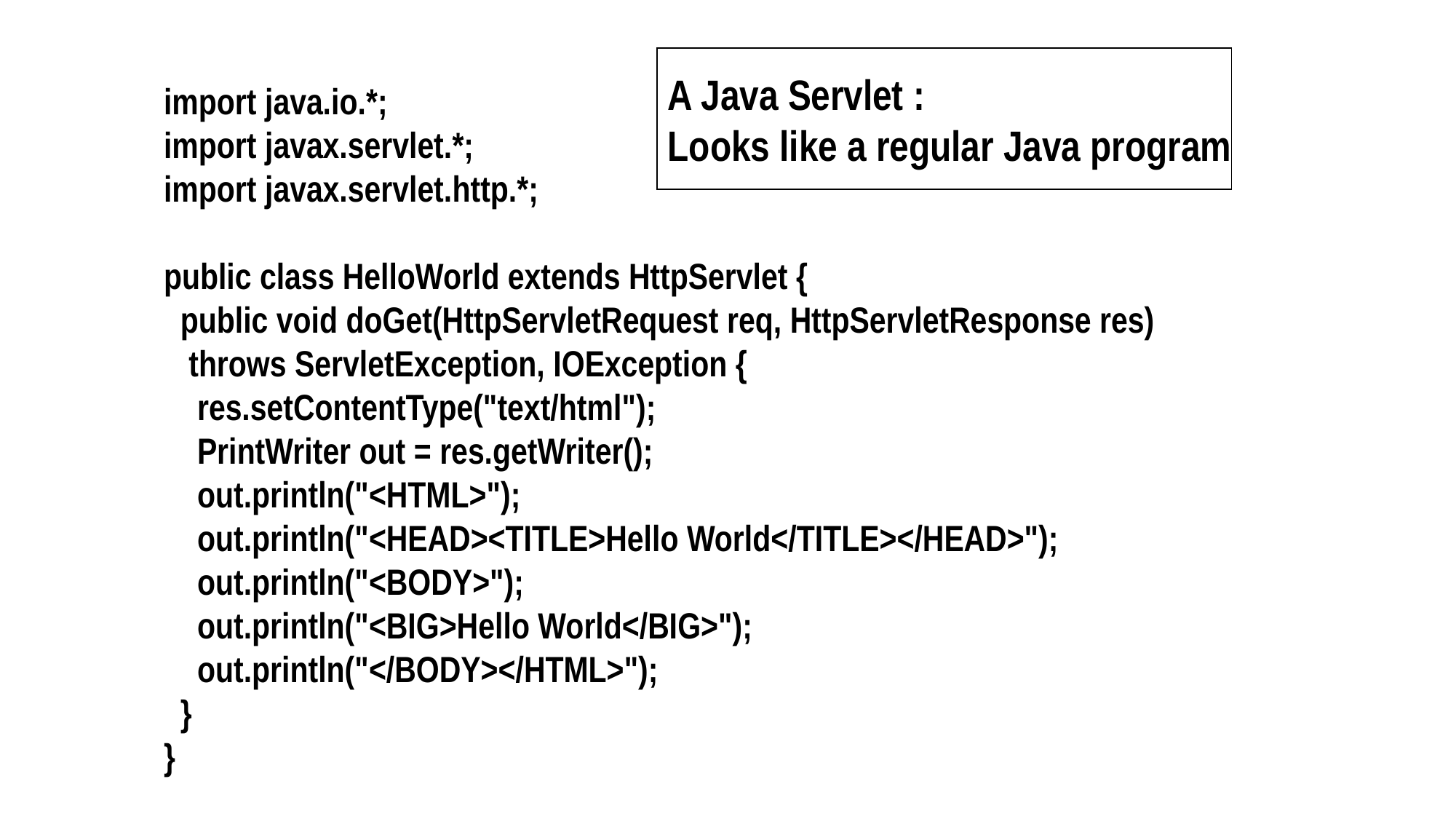

A Java Servlet :
Looks like a regular Java program
import java.io.*;
import javax.servlet.*;
import javax.servlet.http.*;

public class HelloWorld extends HttpServlet {
  public void doGet(HttpServletRequest req, HttpServletResponse res)
   throws ServletException, IOException {
    res.setContentType("text/html");
    PrintWriter out = res.getWriter();
    out.println("<HTML>");
    out.println("<HEAD><TITLE>Hello World</TITLE></HEAD>");
    out.println("<BODY>");
    out.println("<BIG>Hello World</BIG>");
    out.println("</BODY></HTML>");
  }
}